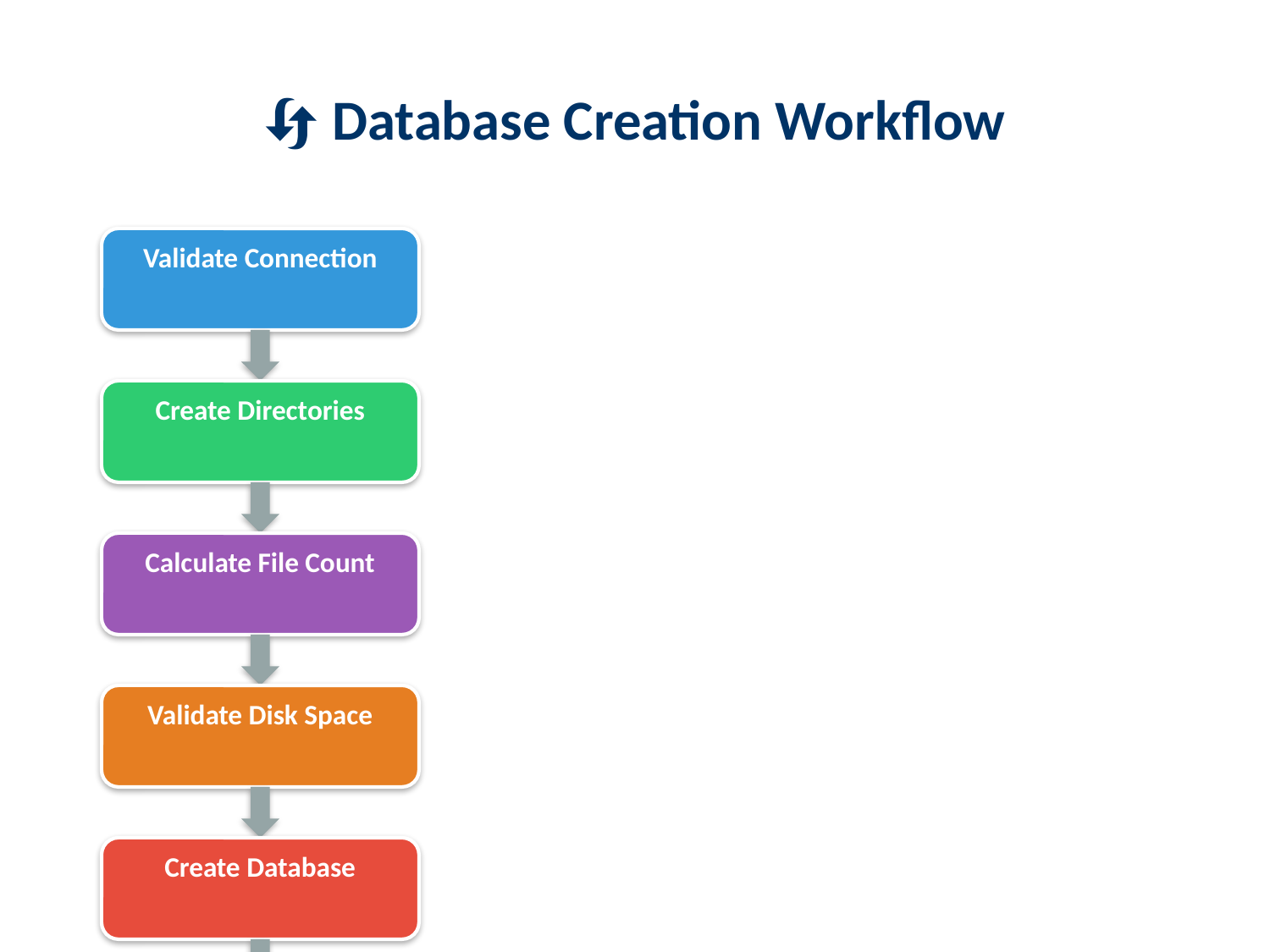

# 🔄 Database Creation Workflow
Validate Connection

Create Directories

Calculate File Count

Validate Disk Space

Create Database

Configure Query Store